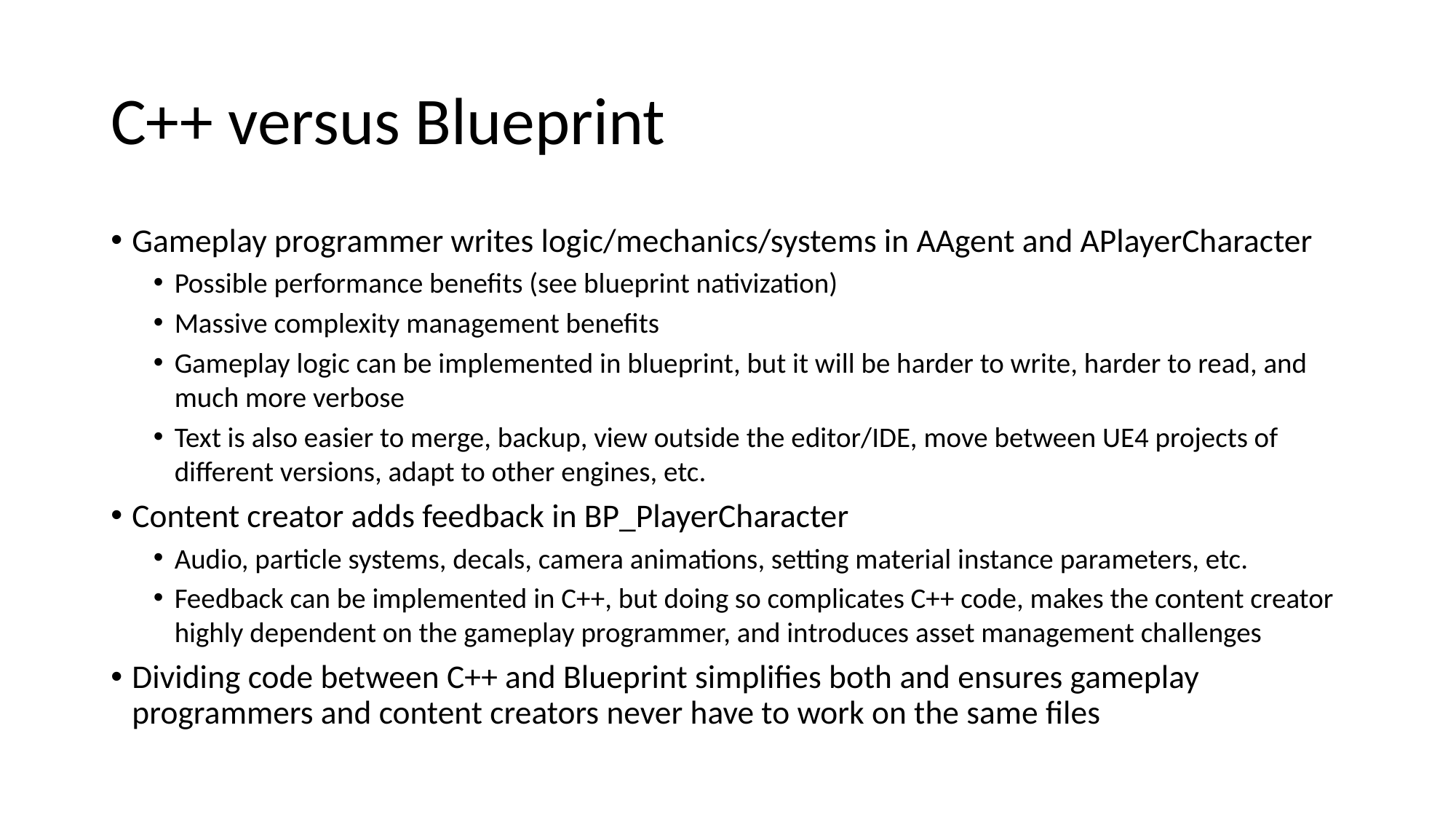

C++ versus Blueprint
Gameplay programmer writes logic/mechanics/systems in AAgent and APlayerCharacter
Possible performance benefits (see blueprint nativization)
Massive complexity management benefits
Gameplay logic can be implemented in blueprint, but it will be harder to write, harder to read, and much more verbose
Text is also easier to merge, backup, view outside the editor/IDE, move between UE4 projects of different versions, adapt to other engines, etc.
Content creator adds feedback in BP_PlayerCharacter
Audio, particle systems, decals, camera animations, setting material instance parameters, etc.
Feedback can be implemented in C++, but doing so complicates C++ code, makes the content creator highly dependent on the gameplay programmer, and introduces asset management challenges
Dividing code between C++ and Blueprint simplifies both and ensures gameplay programmers and content creators never have to work on the same files